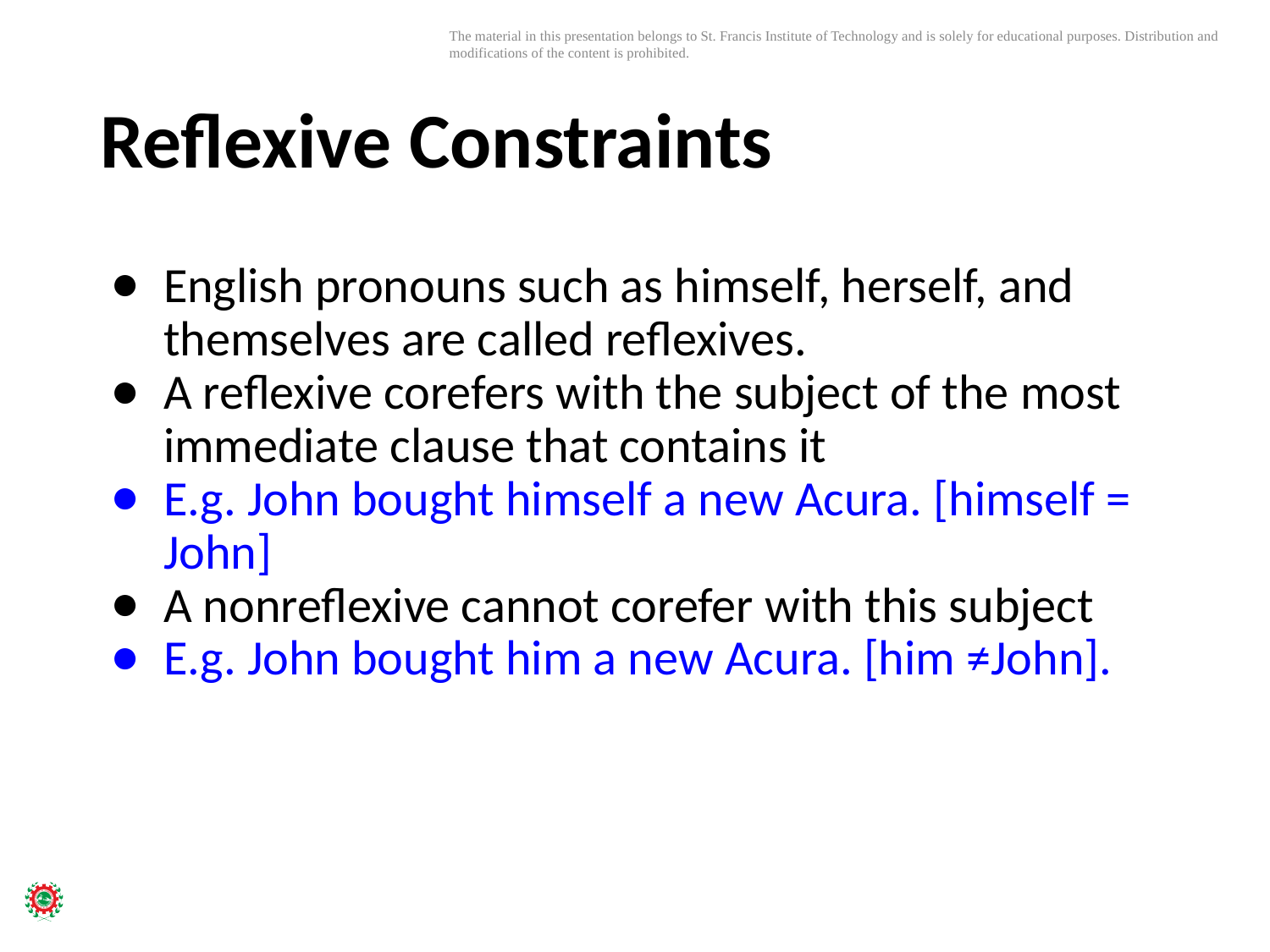

# Reflexive Constraints
English pronouns such as himself, herself, and themselves are called reﬂexives.
A reﬂexive corefers with the subject of the most immediate clause that contains it
E.g. John bought himself a new Acura. [himself = John]
A nonreflexive cannot corefer with this subject
E.g. John bought him a new Acura. [him ≠John].